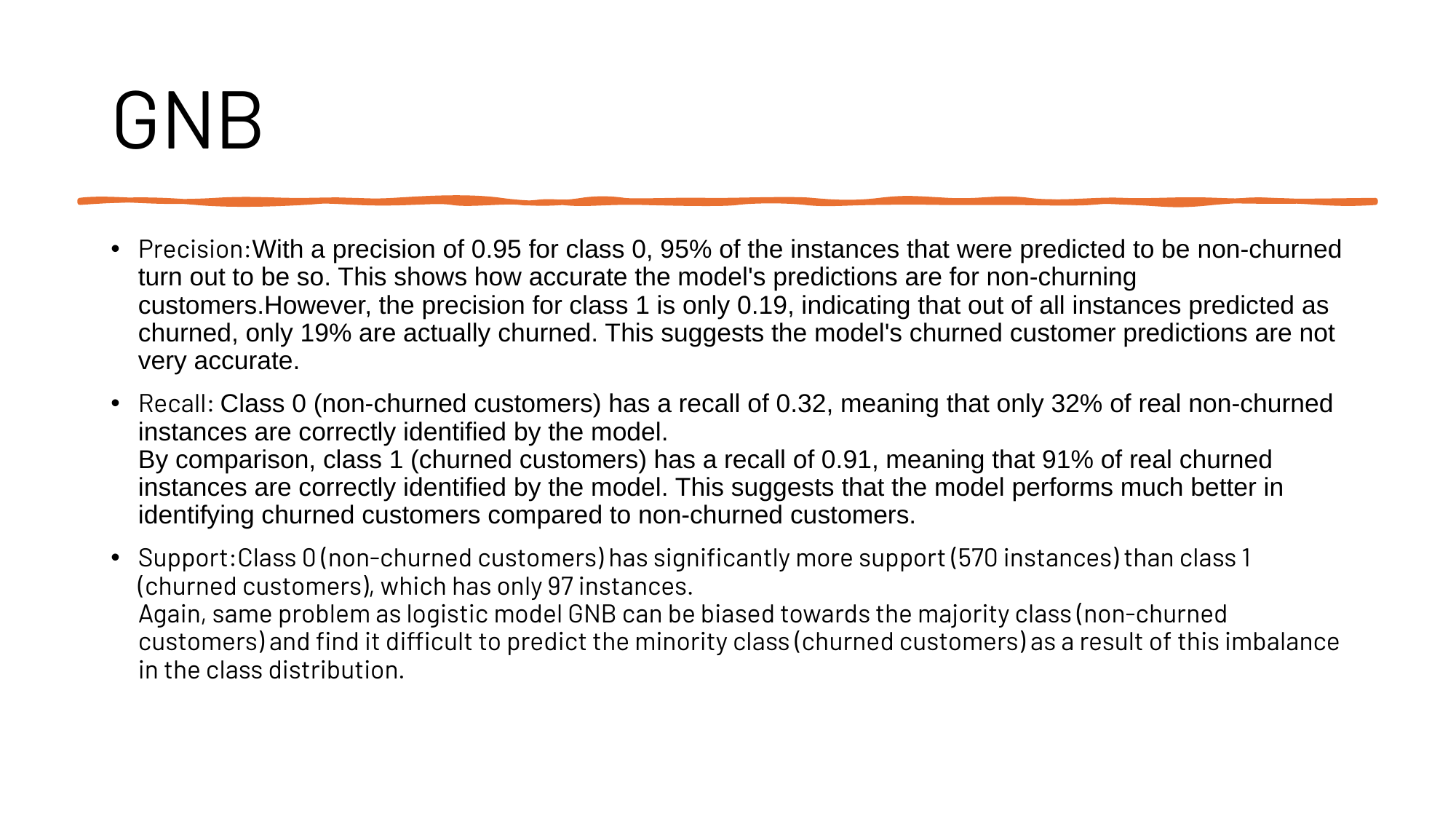

# GNB

Precision:With a precision of 0.95 for class 0, 95% of the instances that were predicted to be non-churned turn out to be so. This shows how accurate the model's predictions are for non-churning customers.However, the precision for class 1 is only 0.19, indicating that out of all instances predicted as churned, only 19% are actually churned. This suggests the model's churned customer predictions are not very accurate.
Recall: Class 0 (non-churned customers) has a recall of 0.32, meaning that only 32% of real non-churned instances are correctly identified by the model.
By comparison, class 1 (churned customers) has a recall of 0.91, meaning that 91% of real churned instances are correctly identified by the model. This suggests that the model performs much better in identifying churned customers compared to non-churned customers.
Support:Class 0 (non-churned customers) has significantly more support (570 instances) than class 1 (churned customers), which has only 97 instances.
Again, same problem as logistic model GNB can be biased towards the majority class (non-churned customers) and find it difficult to predict the minority class (churned customers) as a result of this imbalance in the class distribution.